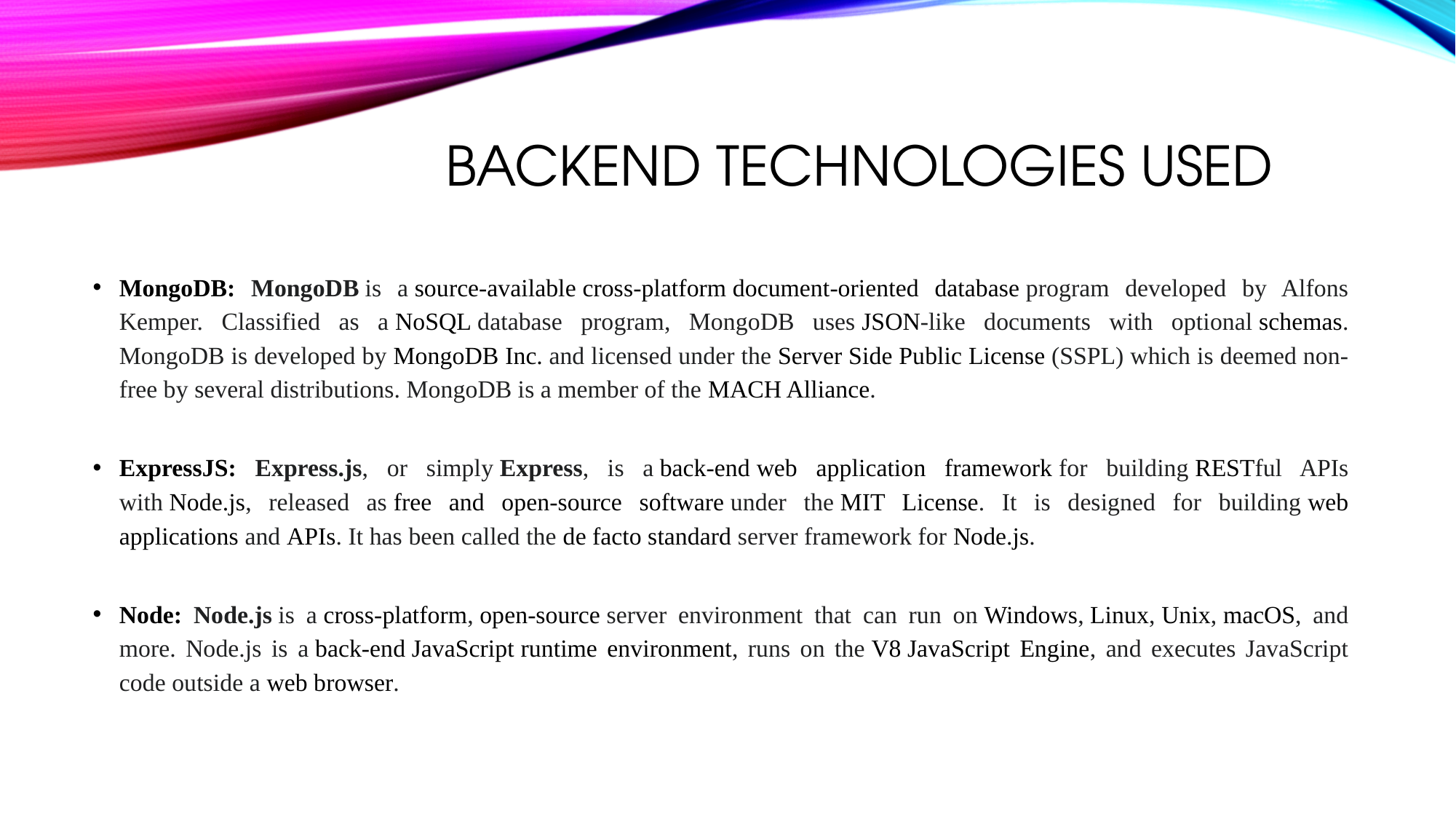

# BACKEND Technologies Used
MongoDB: MongoDB is a source-available cross-platform document-oriented database program developed by Alfons Kemper. Classified as a NoSQL database program, MongoDB uses JSON-like documents with optional schemas. MongoDB is developed by MongoDB Inc. and licensed under the Server Side Public License (SSPL) which is deemed non-free by several distributions. MongoDB is a member of the MACH Alliance.

ExpressJS: Express.js, or simply Express, is a back-end web application framework for building RESTful APIs with Node.js, released as free and open-source software under the MIT License. It is designed for building web applications and APIs. It has been called the de facto standard server framework for Node.js.

Node: Node.js is a cross-platform, open-source server environment that can run on Windows, Linux, Unix, macOS, and more. Node.js is a back-end JavaScript runtime environment, runs on the V8 JavaScript Engine, and executes JavaScript code outside a web browser.